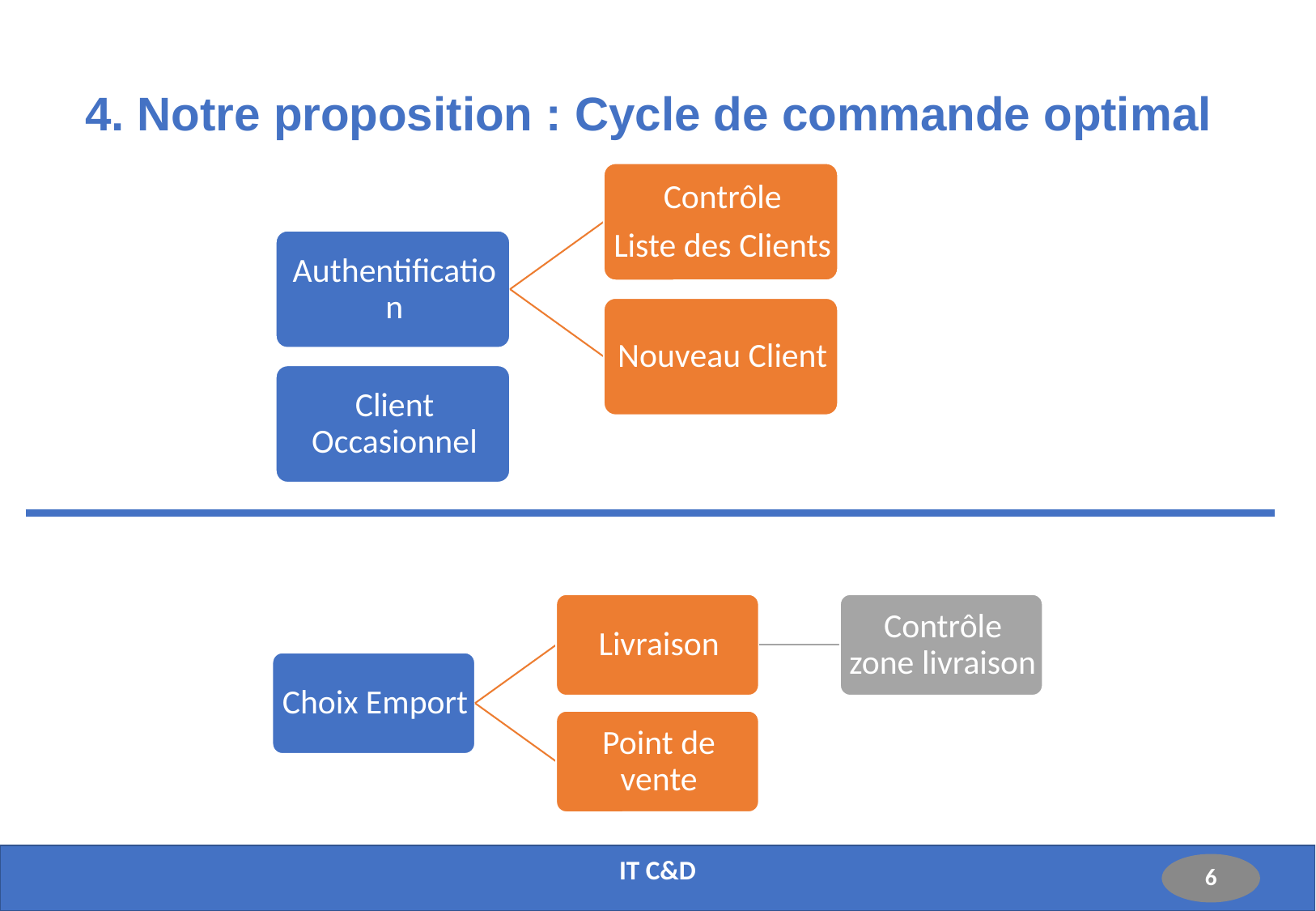

# 4. Notre proposition : Cycle de commande optimal
Authentification

Contrôle
Liste des Clients

Nouveau Client
Client Occasionnel
Choix Emport

Livraison

Contrôle zone livraison

Point de vente
IT C&D